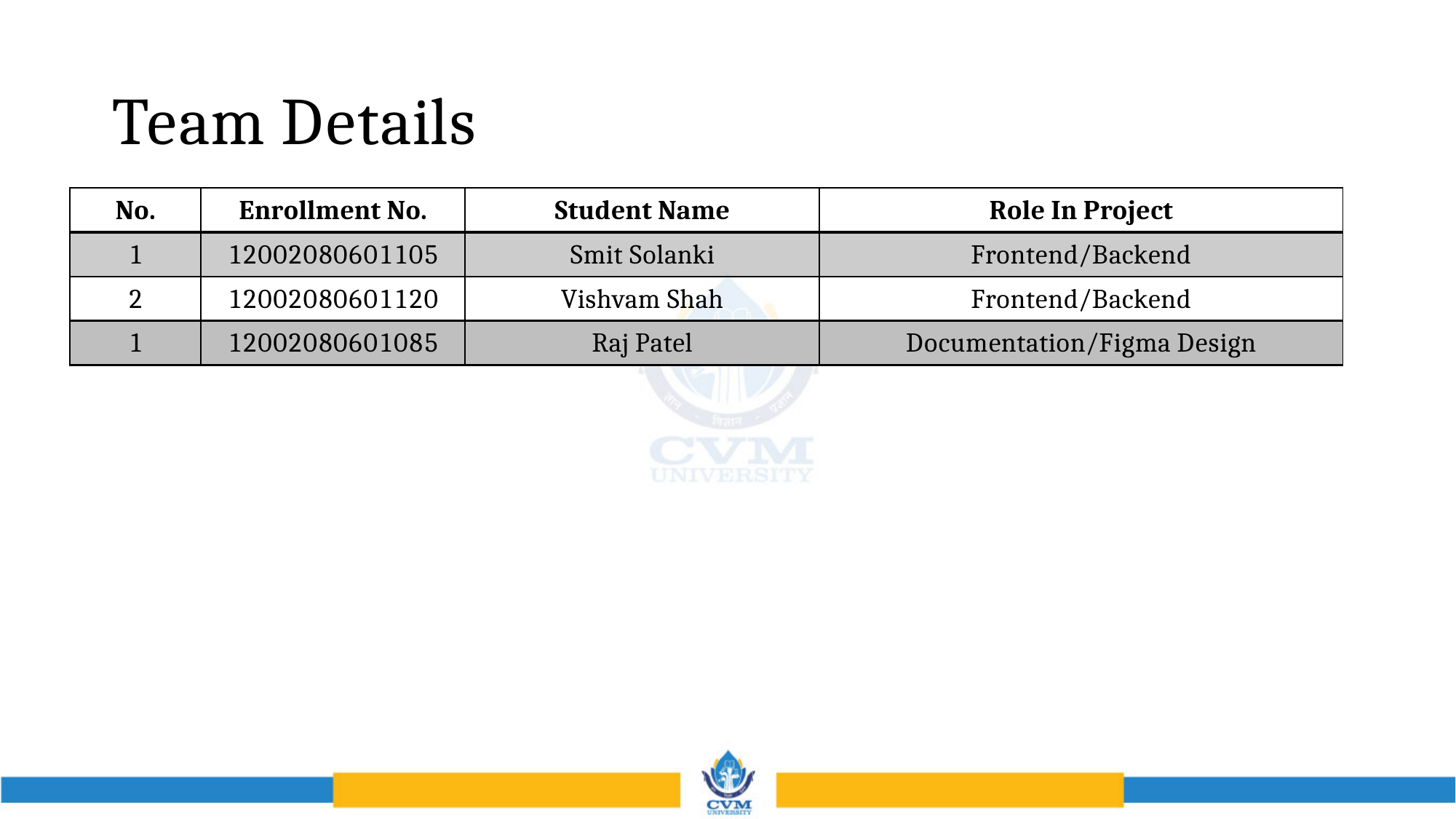

# Team Details
| No. | Enrollment No. | Student Name | Role In Project |
| --- | --- | --- | --- |
| 1 | 12002080601105 | Smit Solanki | Frontend/Backend |
|  |  |  |  |
| 2 | 12002080601120 | Vishvam Shah | Frontend/Backend |
| --- | --- | --- | --- |
| 1 | 12002080601085 | Raj Patel | Documentation/Figma Design |
| --- | --- | --- | --- |